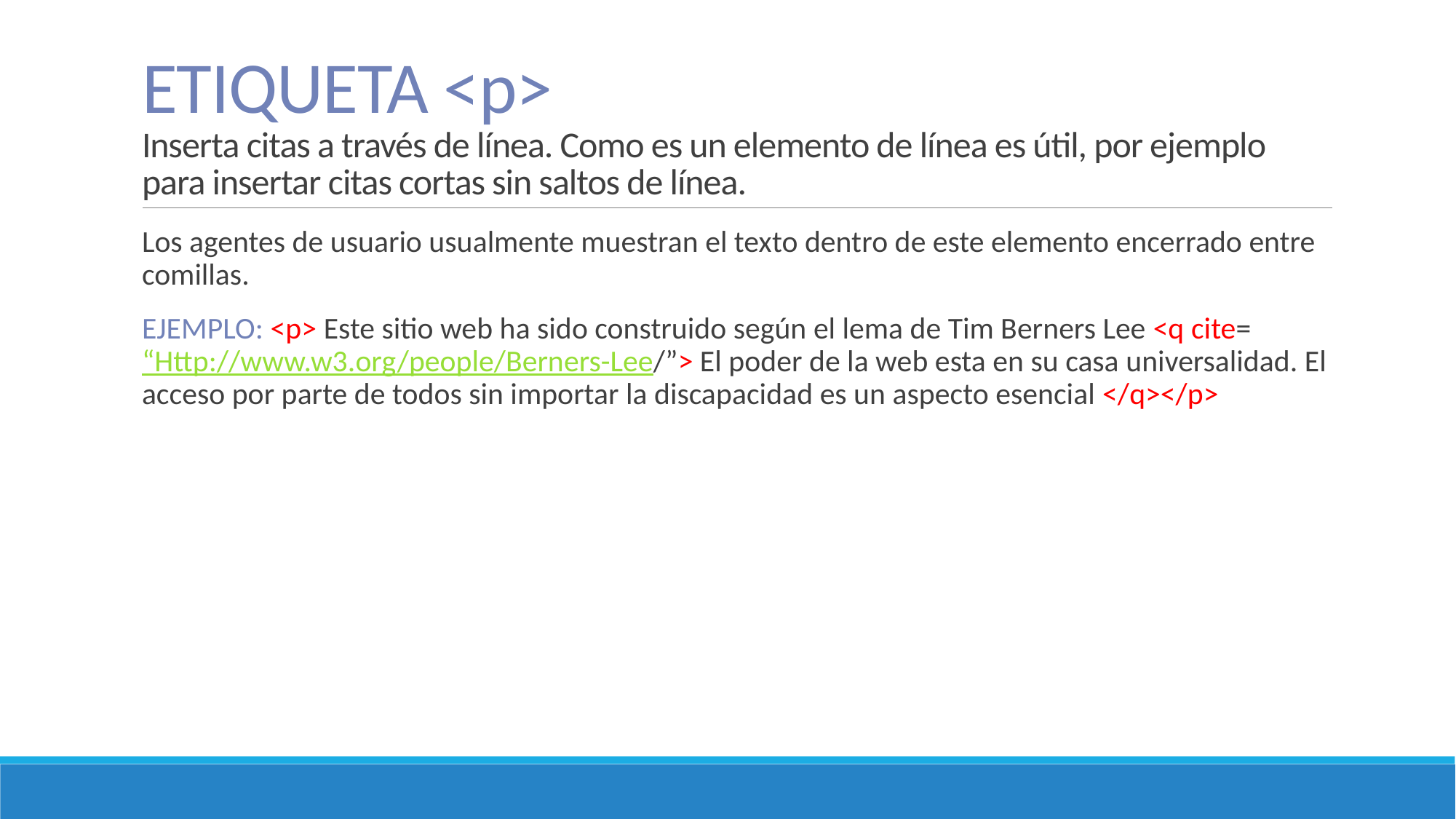

# ETIQUETA <p> Inserta citas a través de línea. Como es un elemento de línea es útil, por ejemplo para insertar citas cortas sin saltos de línea.
Los agentes de usuario usualmente muestran el texto dentro de este elemento encerrado entre comillas.
EJEMPLO: <p> Este sitio web ha sido construido según el lema de Tim Berners Lee <q cite=“Http://www.w3.org/people/Berners-Lee/”> El poder de la web esta en su casa universalidad. El acceso por parte de todos sin importar la discapacidad es un aspecto esencial </q></p>